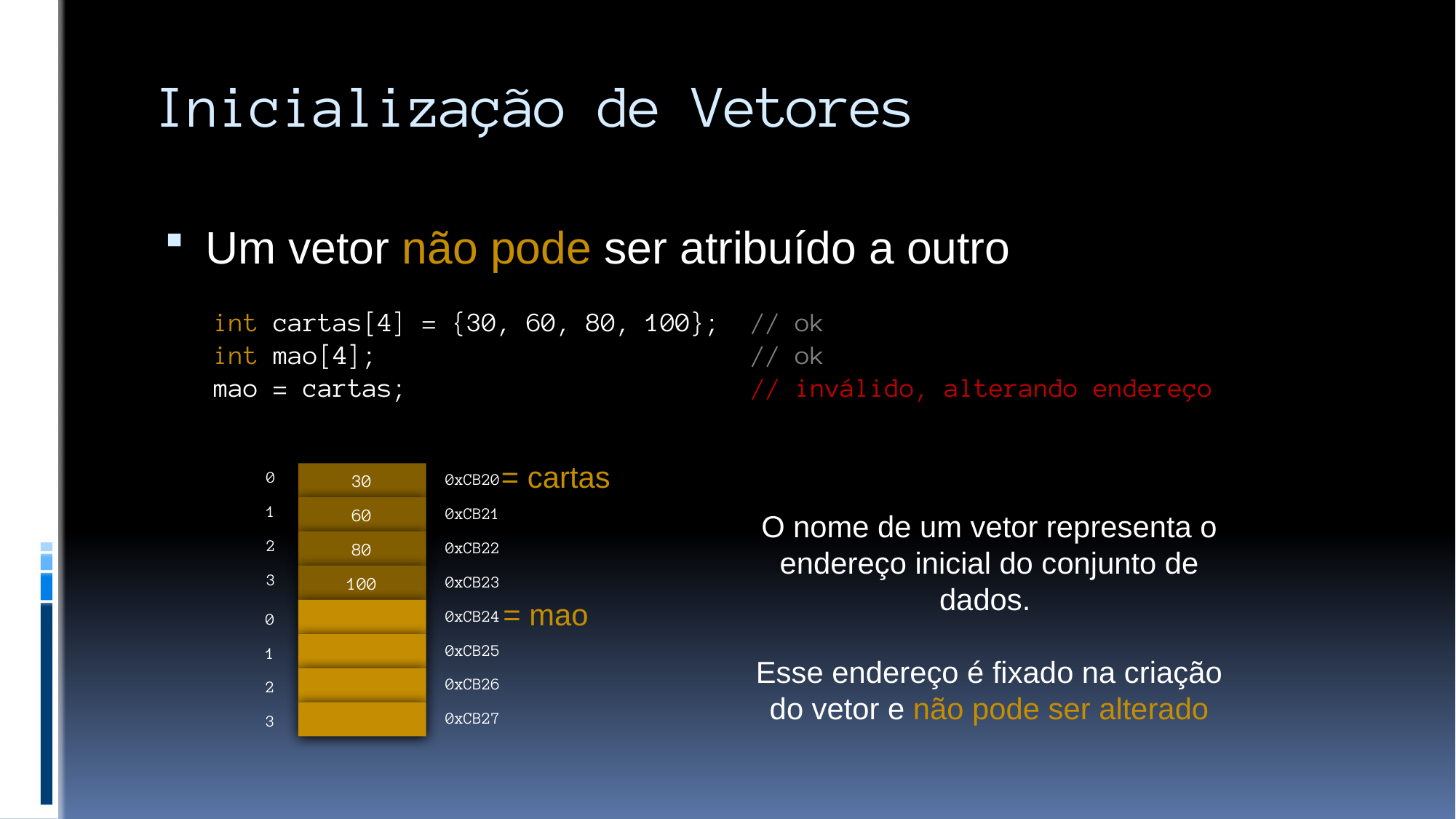

# Inicialização de Vetores
Um vetor não pode ser atribuído a outro
int cartas[4] = {30, 60, 80, 100};  // ok
int mao[4];                         // ok
mao = cartas;                       // inválido, alterando endereço
= cartas
0
30
0xCB20
1
60
0xCB21
2
80
0xCB22
3
100
0xCB23
= mao

0xCB24
0

0xCB25
1

0xCB26
2

0xCB27
3
O nome de um vetor representa o endereço inicial do conjunto de dados.
Esse endereço é fixado na criação do vetor e não pode ser alterado